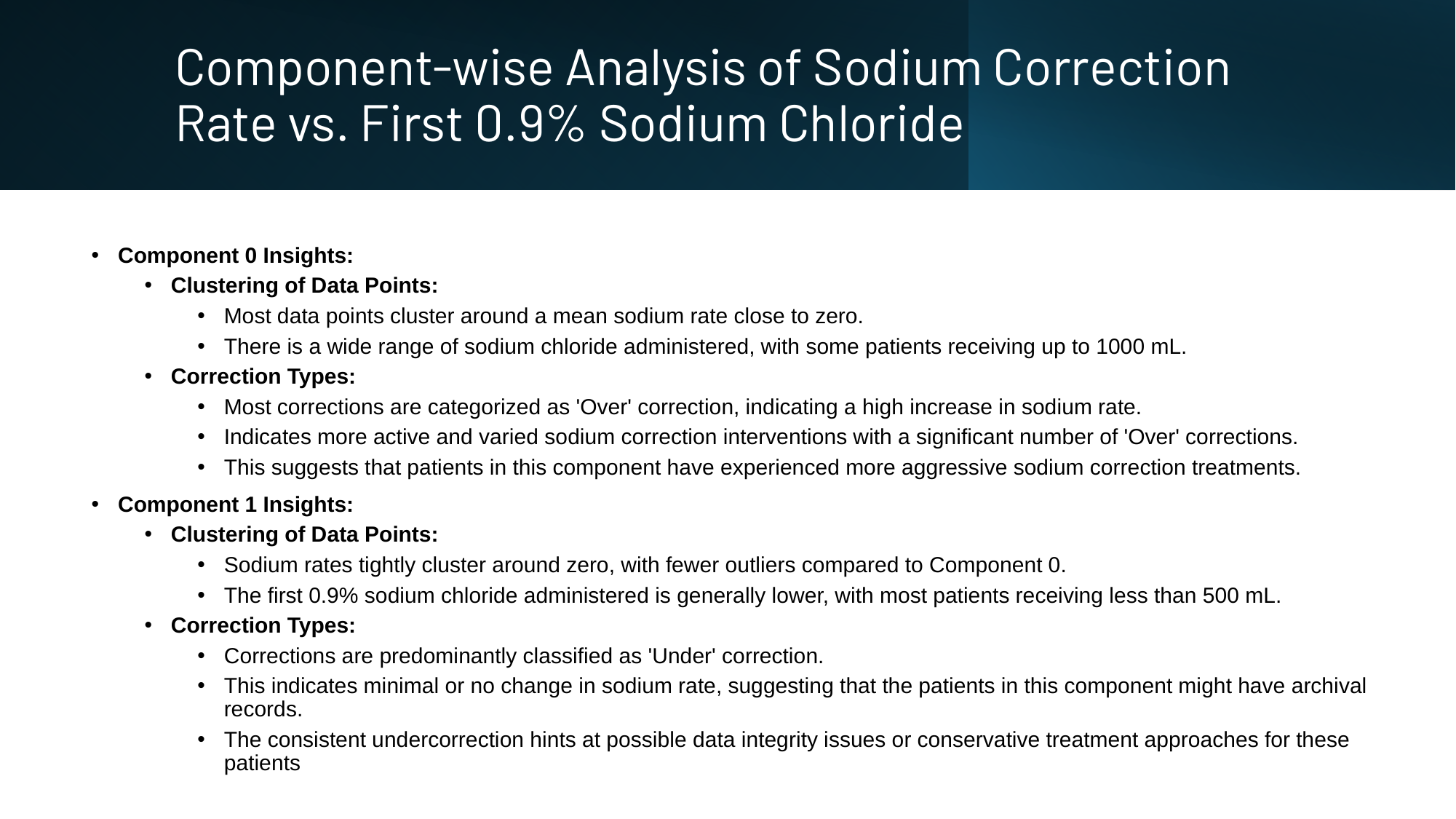

# Component-wise Analysis of Sodium Correction Rate vs. First 0.9% Sodium Chloride
Component 0 Insights:
Clustering of Data Points:
Most data points cluster around a mean sodium rate close to zero.
There is a wide range of sodium chloride administered, with some patients receiving up to 1000 mL.
Correction Types:
Most corrections are categorized as 'Over' correction, indicating a high increase in sodium rate.
Indicates more active and varied sodium correction interventions with a significant number of 'Over' corrections.
This suggests that patients in this component have experienced more aggressive sodium correction treatments.
Component 1 Insights:
Clustering of Data Points:
Sodium rates tightly cluster around zero, with fewer outliers compared to Component 0.
The first 0.9% sodium chloride administered is generally lower, with most patients receiving less than 500 mL.
Correction Types:
Corrections are predominantly classified as 'Under' correction.
This indicates minimal or no change in sodium rate, suggesting that the patients in this component might have archival records.
The consistent undercorrection hints at possible data integrity issues or conservative treatment approaches for these patients